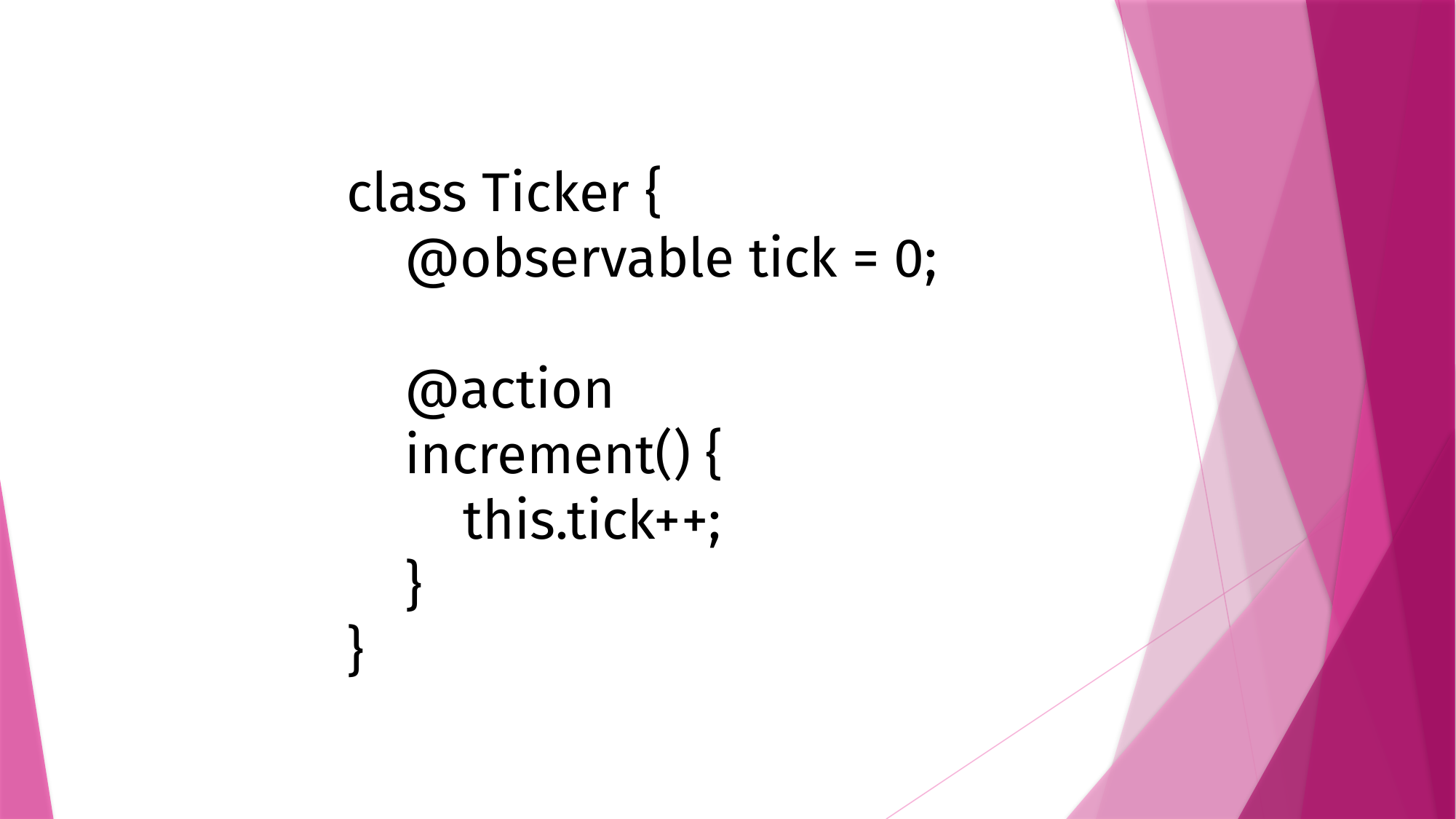

class Ticker {
    @observable tick = 0;

    @action
    increment() {
        this.tick++;
    }
}